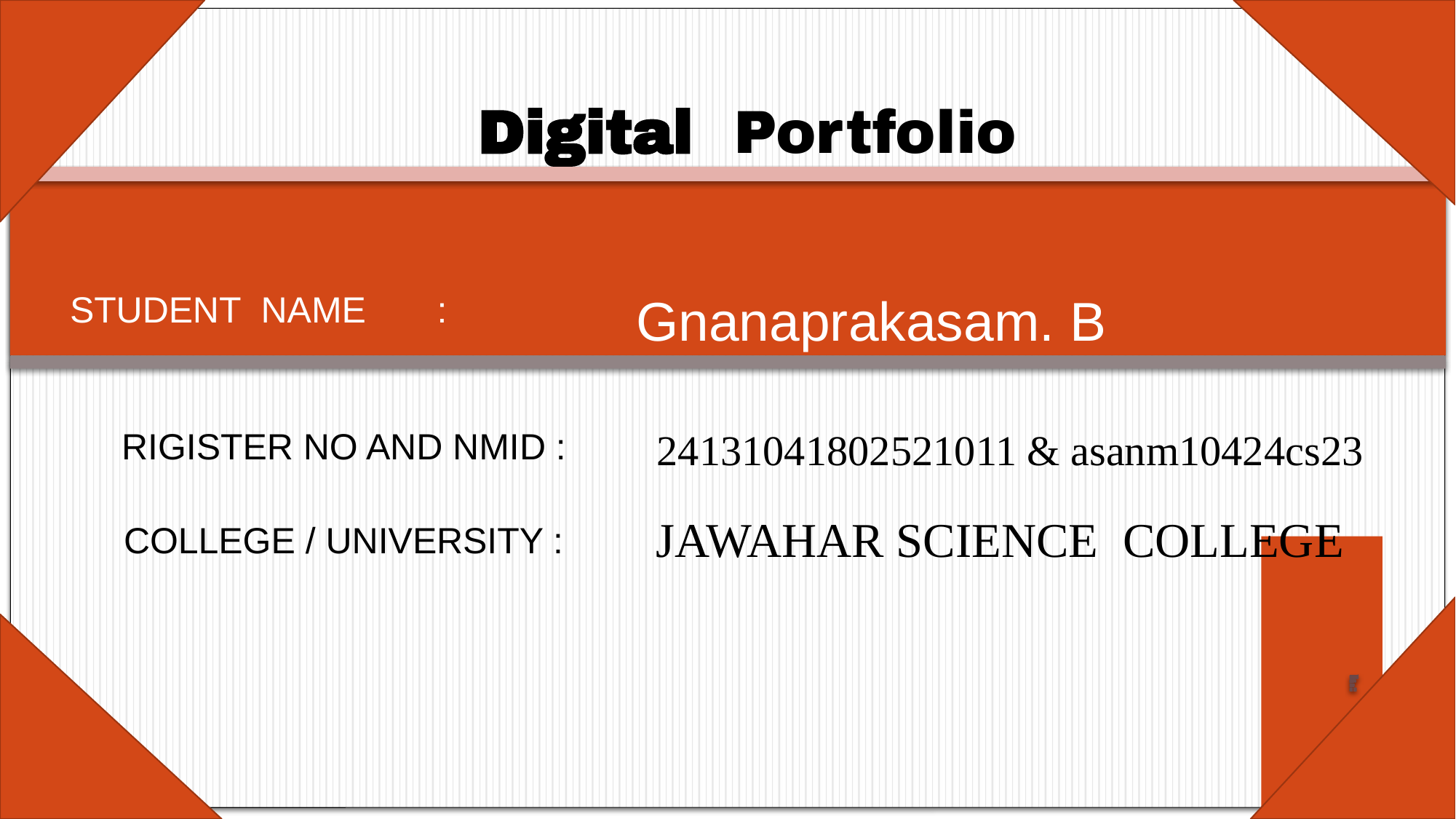

# Digital  Portfolio
STUDENT  NAME       :

Gnanaprakasam. B
RIGISTER NO AND NMID :
 24131041802521011 & asanm10424cs23
JAWAHAR SCIENCE  COLLEGE
COLLEGE / UNIVERSITY :

STUDENT NAME           :  MOHAN RAJ .A
REGISTER NO AND NMID   :
DEPARTMENT:  B.s.c.Computer science
COLLEGE: COLLEGE/ UNIVERSITY: Annamalai University

1